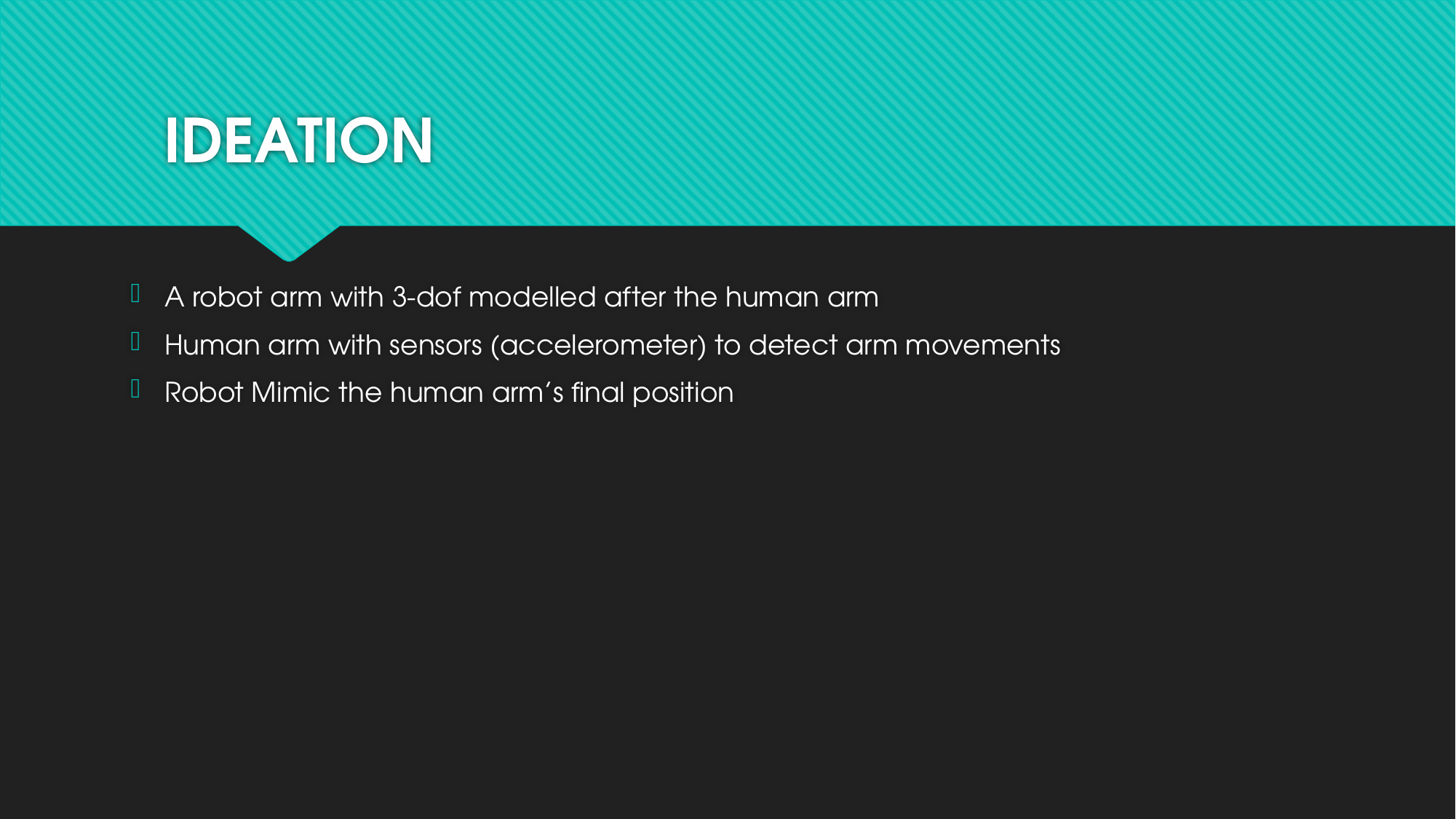

# IDEATION
A robot arm with 3-dof modelled after the human arm
Human arm with sensors (accelerometer) to detect arm movements
Robot Mimic the human arm’s final position